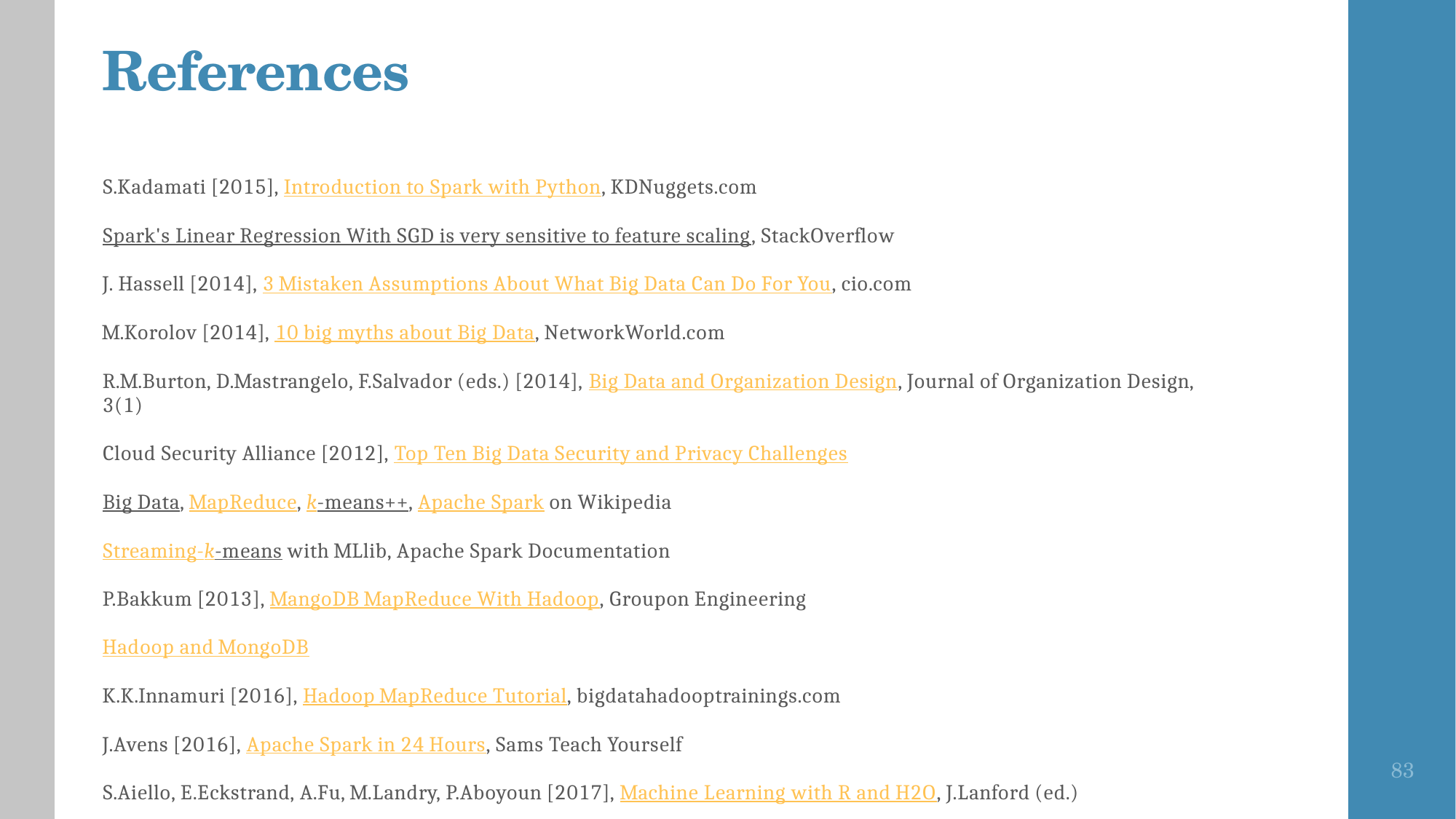

# References
S.Kadamati [2015], Introduction to Spark with Python, KDNuggets.com
Spark's Linear Regression With SGD is very sensitive to feature scaling, StackOverflow
J. Hassell [2014], 3 Mistaken Assumptions About What Big Data Can Do For You, cio.com
M.Korolov [2014], 10 big myths about Big Data, NetworkWorld.com
R.M.Burton, D.Mastrangelo, F.Salvador (eds.) [2014], Big Data and Organization Design, Journal of Organization Design, 3(1)
Cloud Security Alliance [2012], Top Ten Big Data Security and Privacy Challenges
Big Data, MapReduce, k-means++, Apache Spark on Wikipedia
Streaming-k-means with MLlib, Apache Spark Documentation
P.Bakkum [2013], MangoDB MapReduce With Hadoop, Groupon Engineering
Hadoop and MongoDB
K.K.Innamuri [2016], Hadoop MapReduce Tutorial, bigdatahadooptrainings.com
J.Avens [2016], Apache Spark in 24 Hours, Sams Teach Yourself
S.Aiello, E.Eckstrand, A.Fu, M.Landry, P.Aboyoun [2017], Machine Learning with R and H2O, J.Lanford (ed.)
83